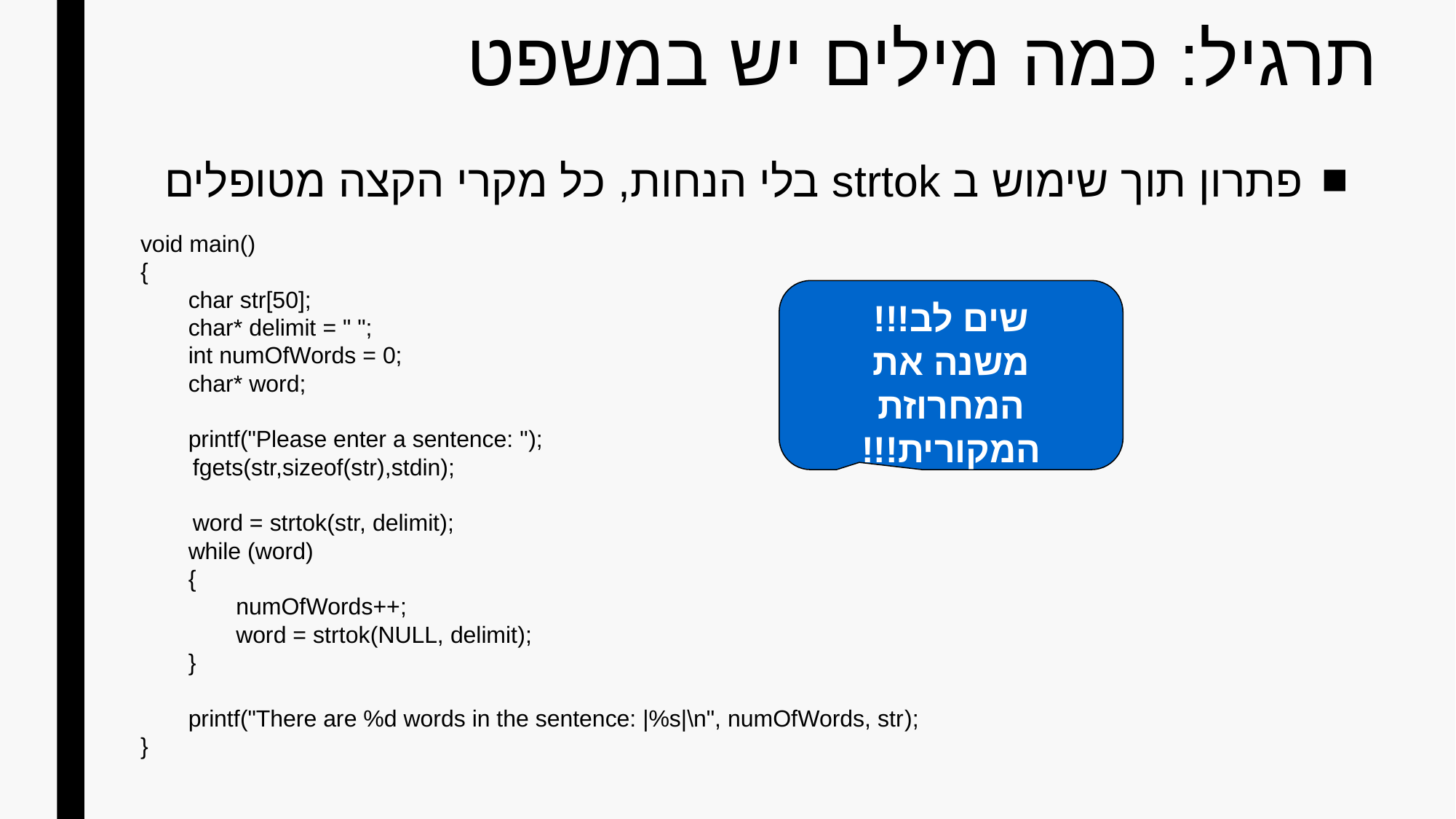

# תרגיל: כמה מילים יש במשפט

פתרון תוך שימוש ב strtok בלי הנחות, כל מקרי הקצה מטופלים

void main()
{
char str[50];
char* delimit = " ";
int numOfWords = 0;
char* word;

printf("Please enter a sentence: ");
        fgets(str,sizeof(str),stdin);

        word = strtok(str, delimit);
while (word)
{
numOfWords++;
word = strtok(NULL, delimit);
}

printf("There are %d words in the sentence: |%s|\n", numOfWords, str);
}

שים לב!!!
משנה את המחרוזת המקורית!!!